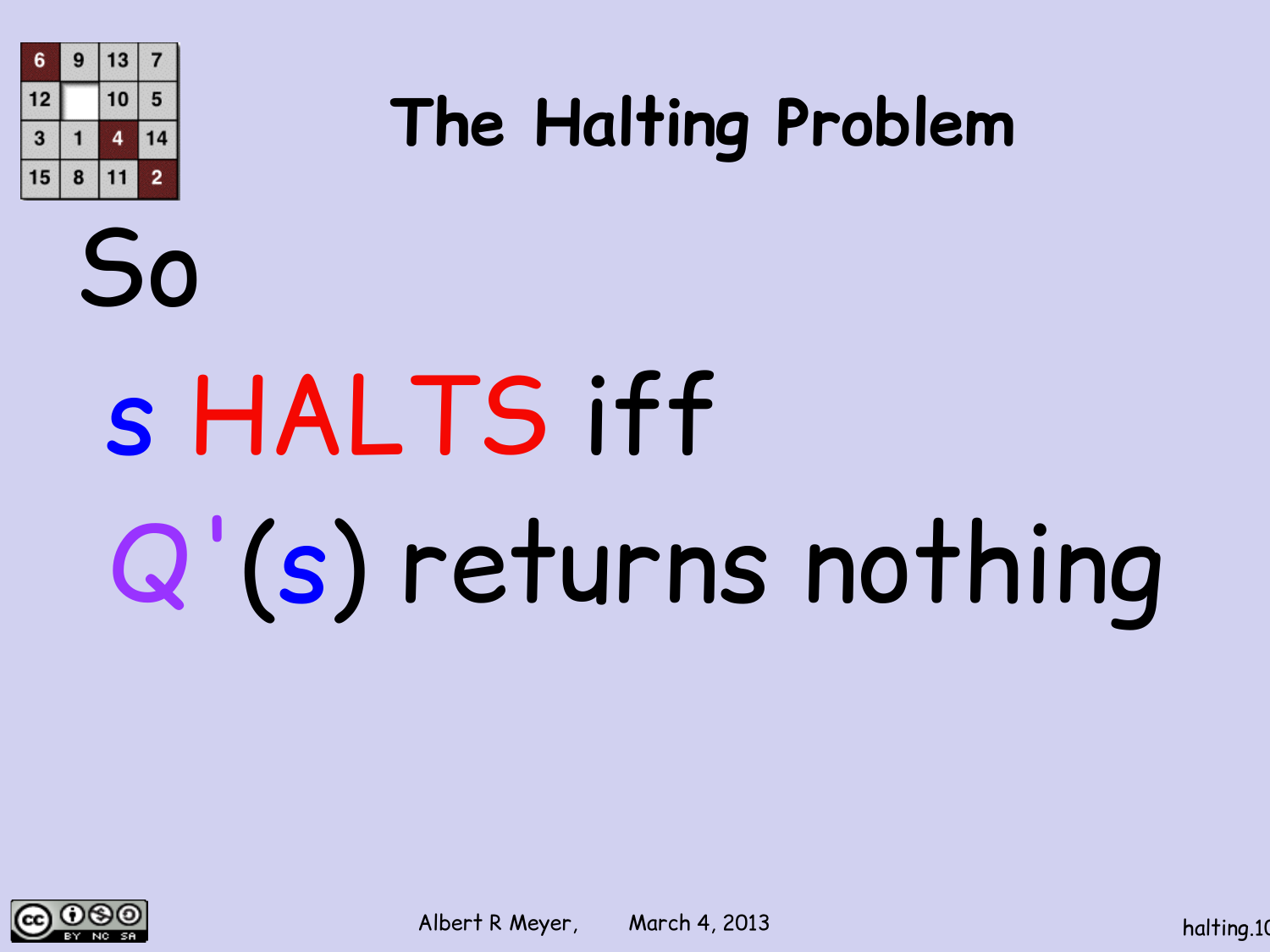

# The Halting Problem
So
 s HALTS iff
 Q'(s) returns nothing